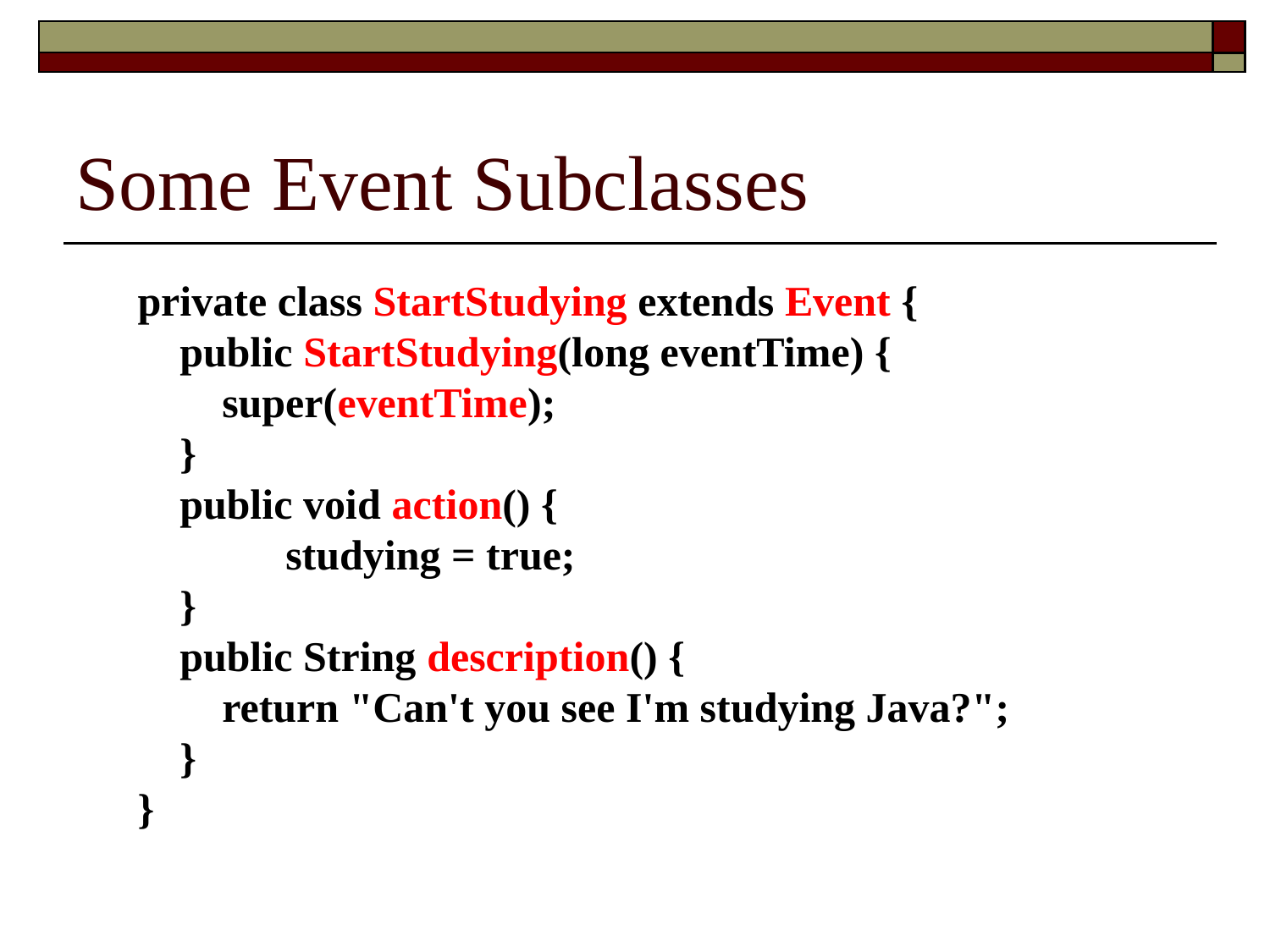

# Some Event Subclasses
    private class StartStudying extends Event {
        public StartStudying(long eventTime) {
            super(eventTime);
        }
        public void action() {
	      studying = true;
        }
        public String description() {
            return "Can't you see I'm studying Java?";
        }
    }